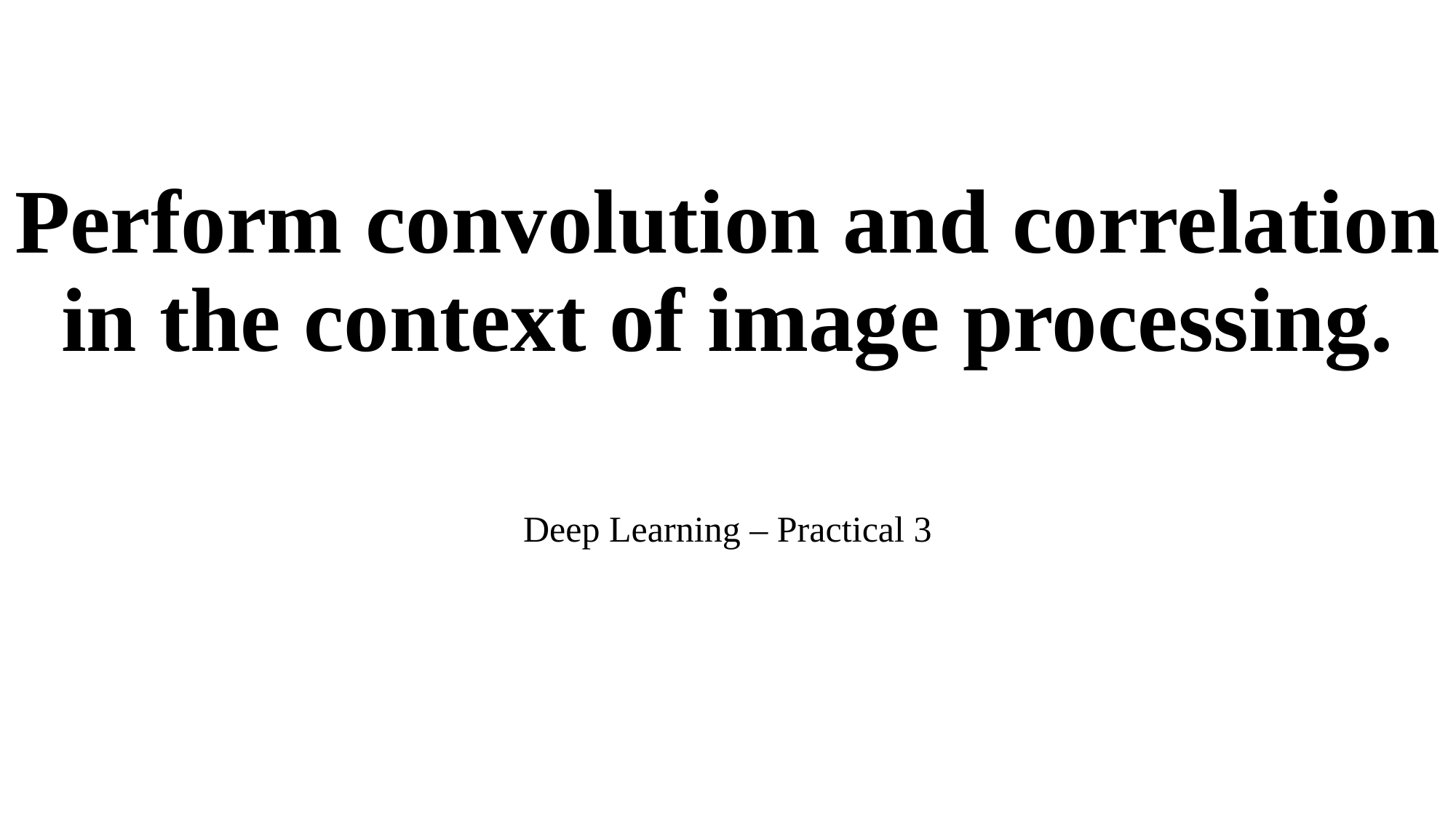

# Perform convolution and correlation in the context of image processing.
Deep Learning – Practical 3